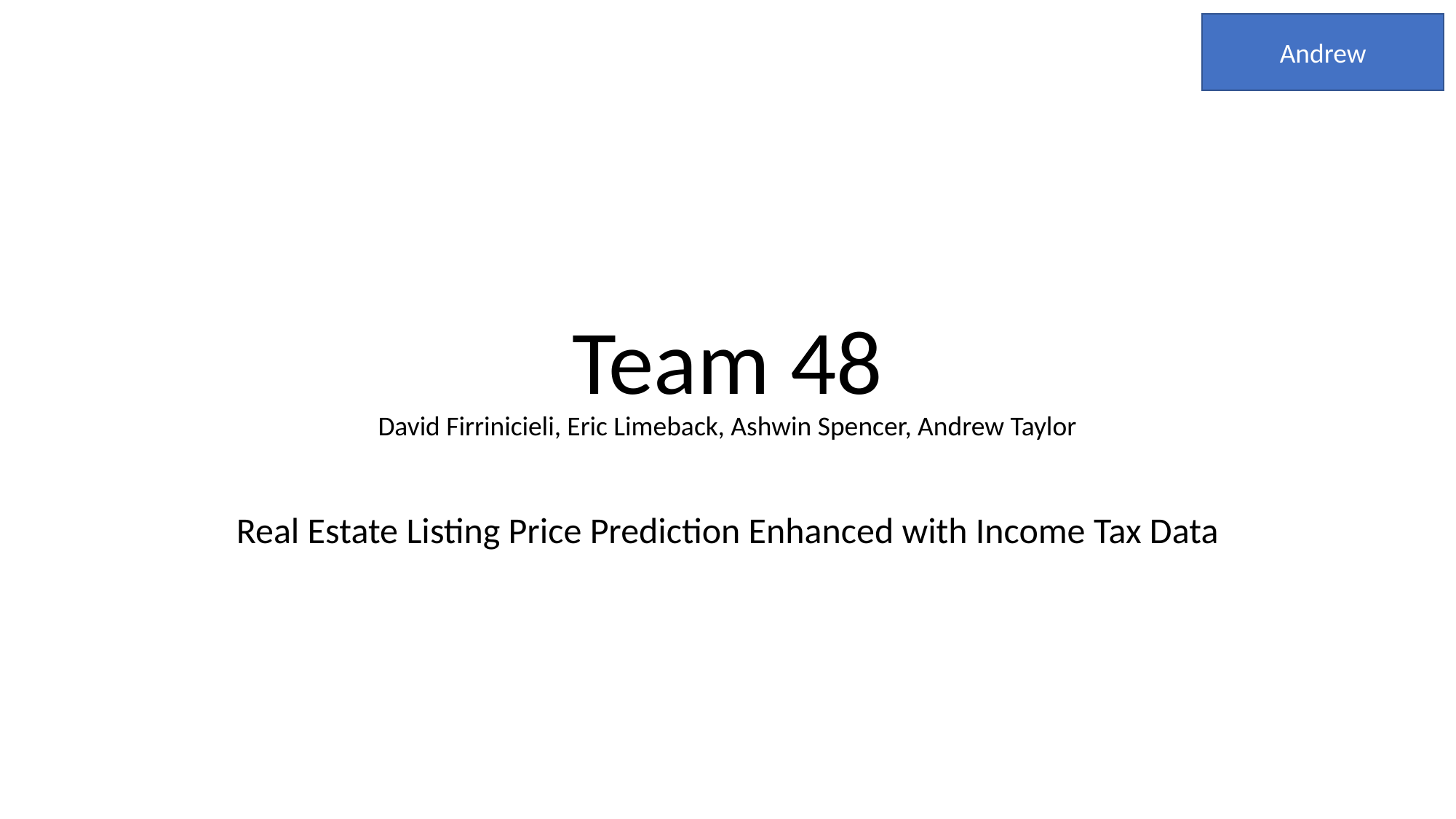

Andrew
# Team 48
David Firrinicieli, Eric Limeback, Ashwin Spencer, Andrew Taylor
Real Estate Listing Price Prediction Enhanced with Income Tax Data